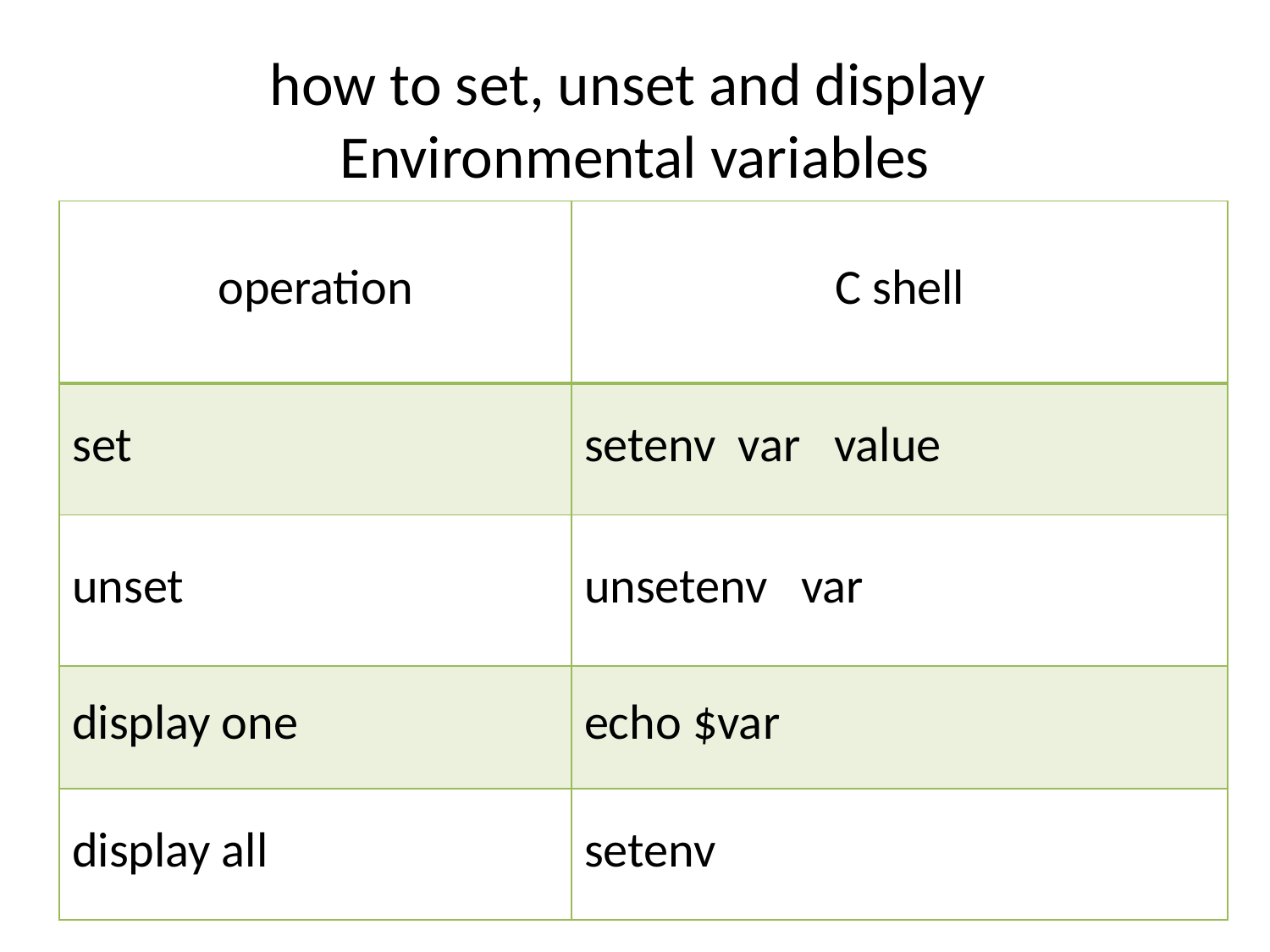

# how to set, unset and display Environmental variables
| operation | C shell |
| --- | --- |
| set | setenv var value |
| unset | unsetenv var |
| display one | echo $var |
| display all | setenv |